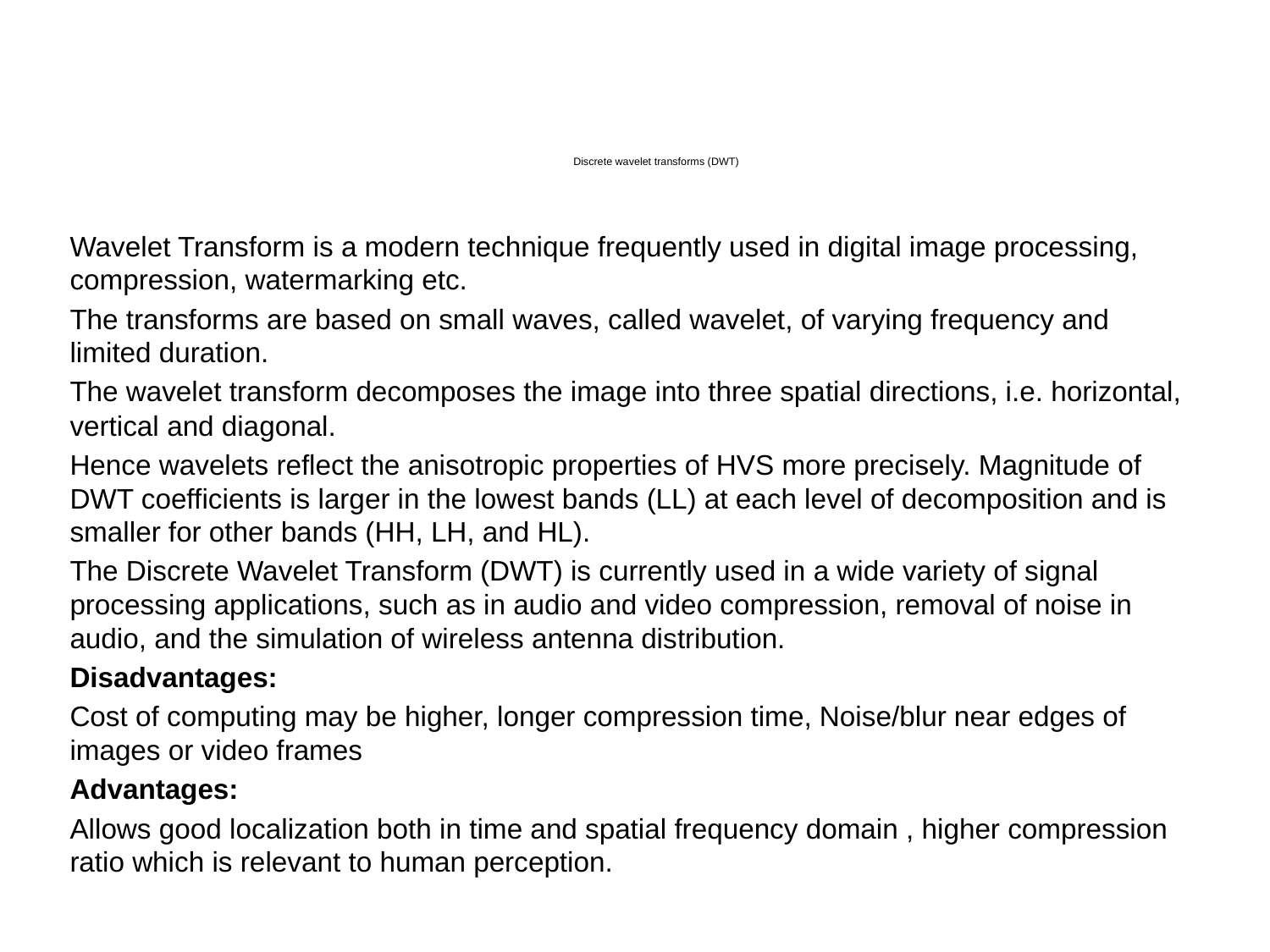

Discrete wavelet transforms (DWT)
Wavelet Transform is a modern technique frequently used in digital image processing, compression, watermarking etc.
The transforms are based on small waves, called wavelet, of varying frequency and limited duration.
The wavelet transform decomposes the image into three spatial directions, i.e. horizontal, vertical and diagonal.
Hence wavelets reflect the anisotropic properties of HVS more precisely. Magnitude of DWT coefficients is larger in the lowest bands (LL) at each level of decomposition and is smaller for other bands (HH, LH, and HL).
The Discrete Wavelet Transform (DWT) is currently used in a wide variety of signal processing applications, such as in audio and video compression, removal of noise in audio, and the simulation of wireless antenna distribution.
Disadvantages:
Cost of computing may be higher, longer compression time, Noise/blur near edges of images or video frames
Advantages:
Allows good localization both in time and spatial frequency domain , higher compression ratio which is relevant to human perception.